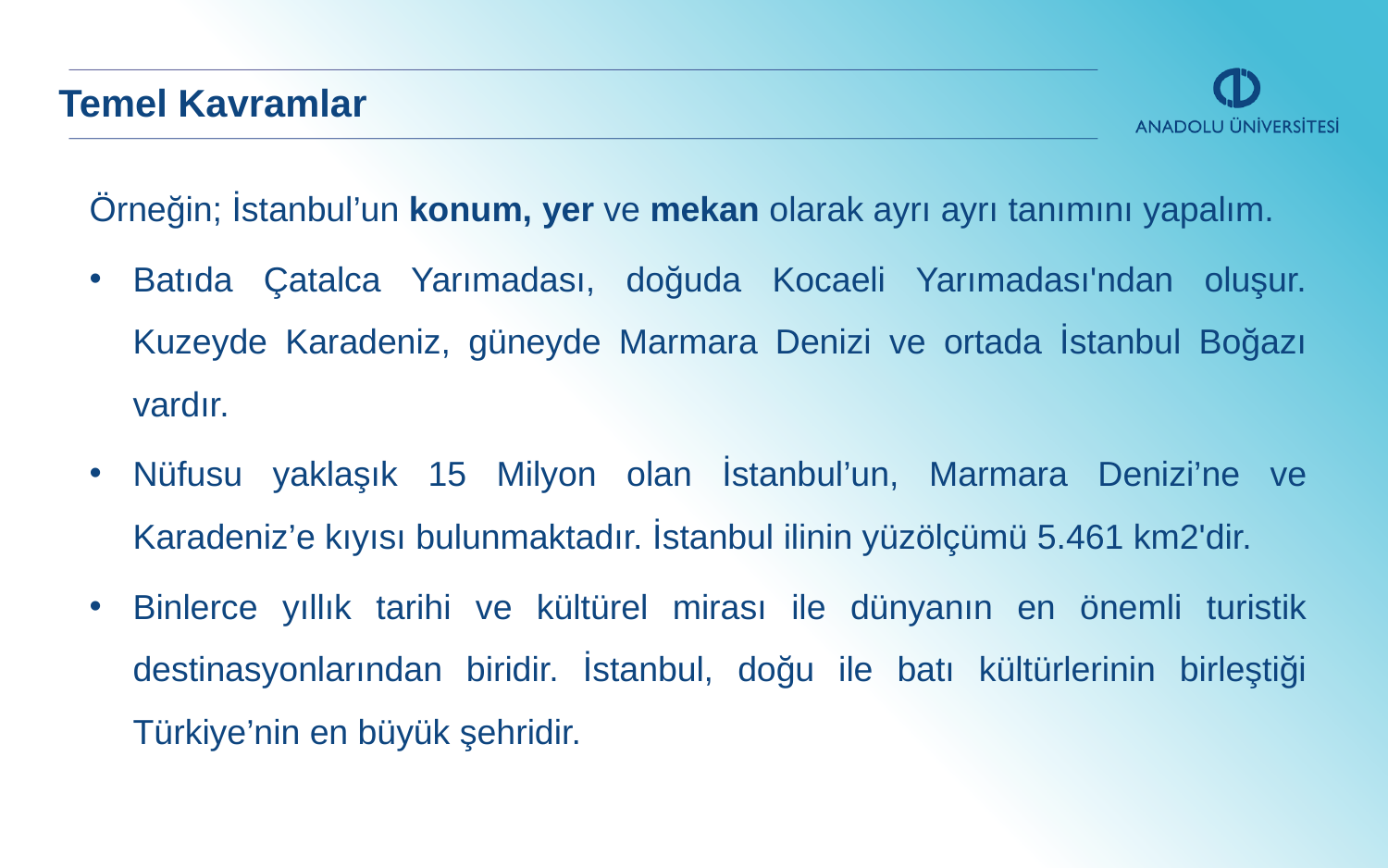

Temel Kavramlar
Örneğin; İstanbul’un konum, yer ve mekan olarak ayrı ayrı tanımını yapalım.
Batıda Çatalca Yarımadası, doğuda Kocaeli Yarımadası'ndan oluşur. Kuzeyde Karadeniz, güneyde Marmara Denizi ve ortada İstanbul Boğazı vardır.
Nüfusu yaklaşık 15 Milyon olan İstanbul’un, Marmara Denizi’ne ve Karadeniz’e kıyısı bulunmaktadır. İstanbul ilinin yüzölçümü 5.461 km2'dir.
Binlerce yıllık tarihi ve kültürel mirası ile dünyanın en önemli turistik destinasyonlarından biridir. İstanbul, doğu ile batı kültürlerinin birleştiği Türkiye’nin en büyük şehridir.